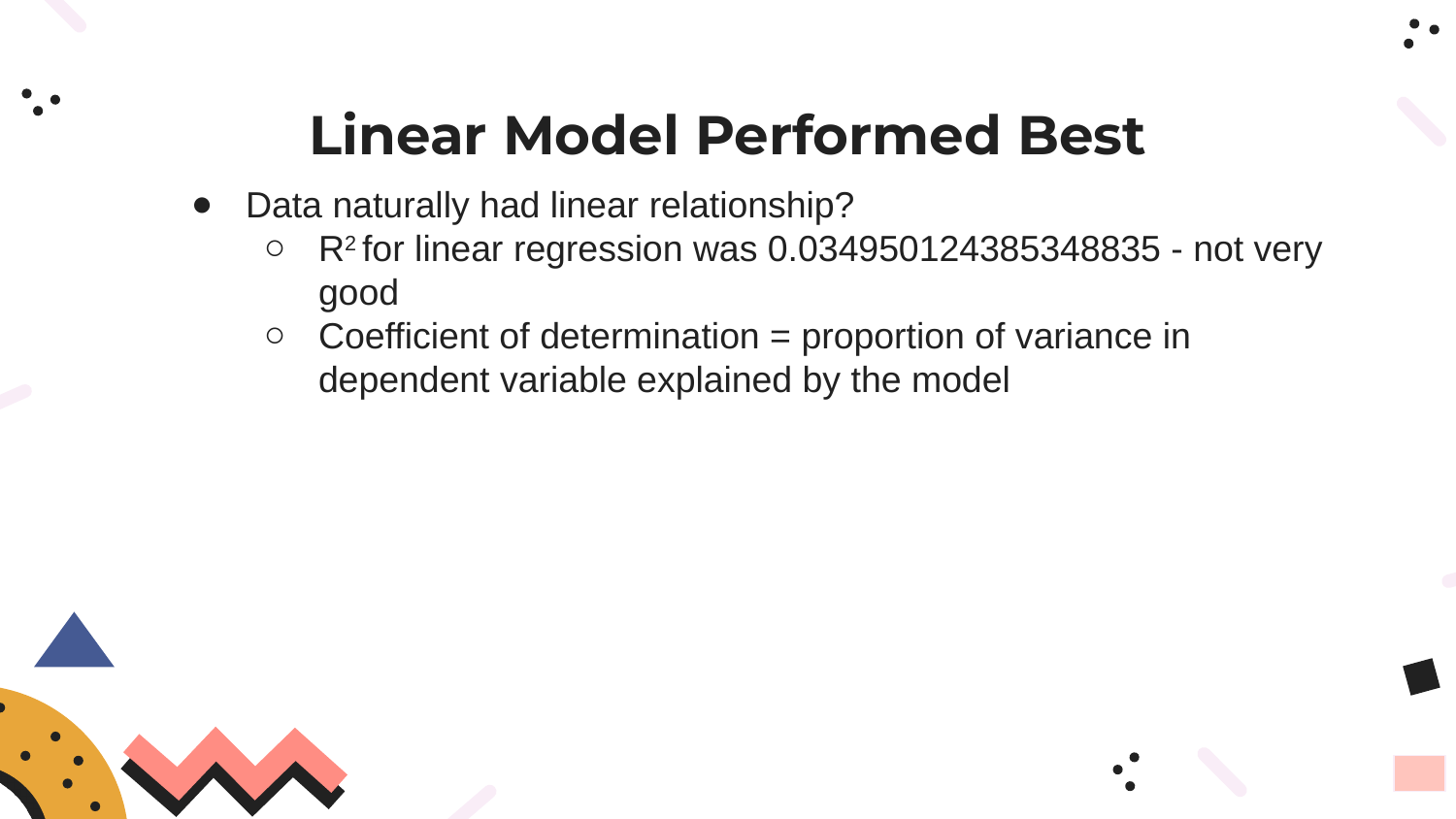

# Linear Model Performed Best
Data naturally had linear relationship?
R2 for linear regression was 0.034950124385348835 - not very good
Coefficient of determination = proportion of variance in dependent variable explained by the model